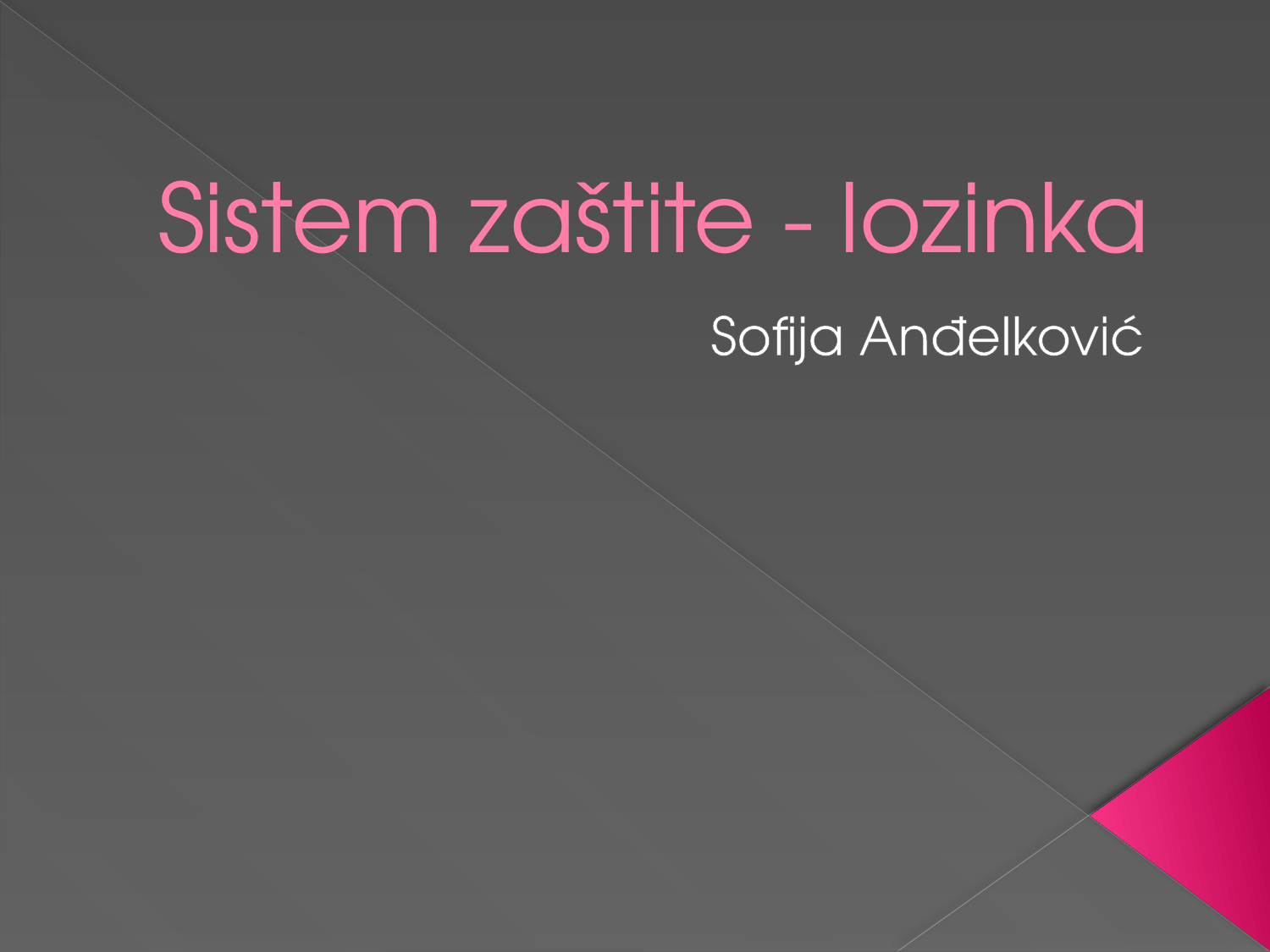

# Sistem zaštite - lozinka
Sofija Anđelković